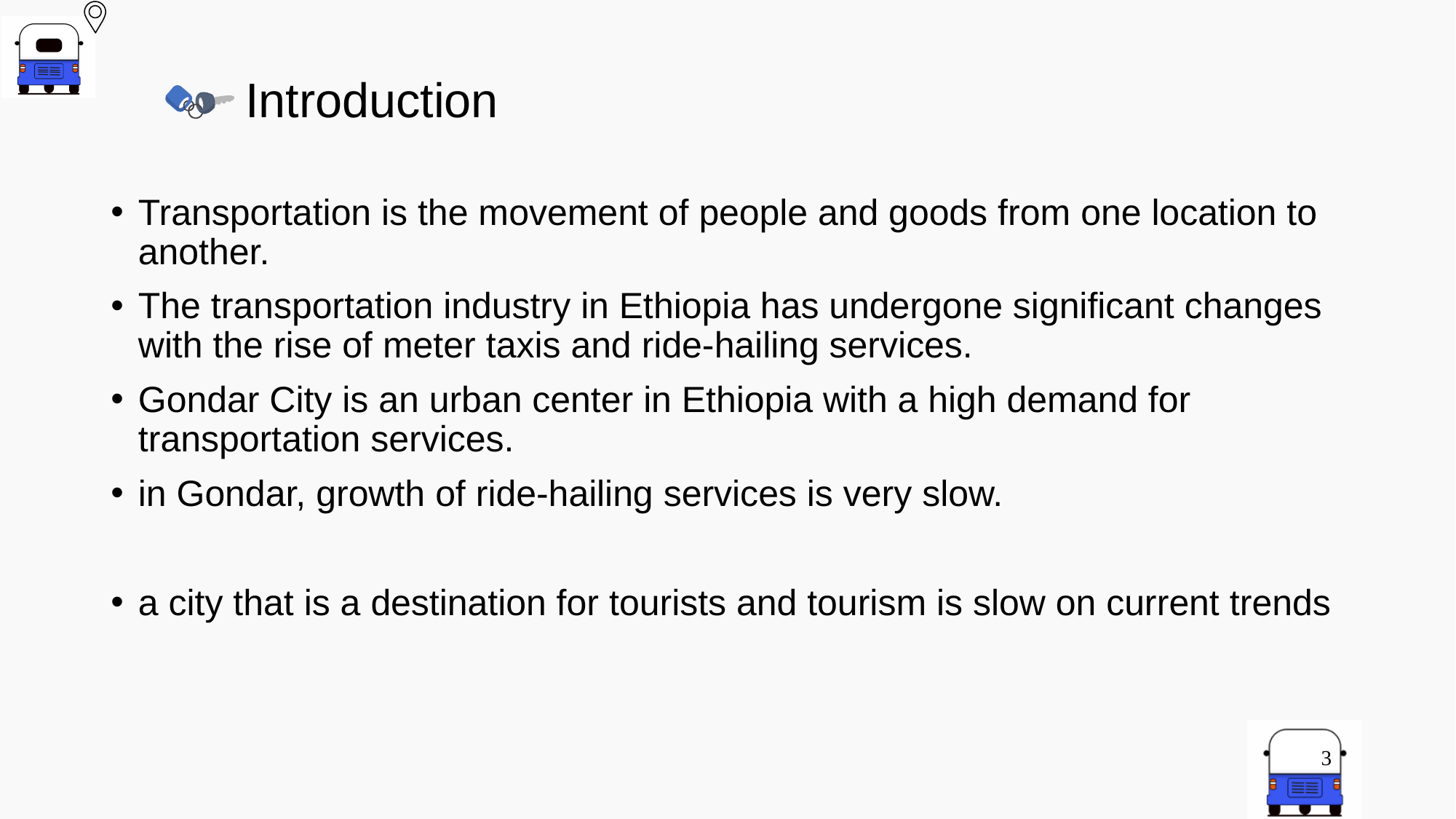

# Introduction

Transportation is the movement of people and goods from one location to another.
The transportation industry in Ethiopia has undergone significant changes with the rise of meter taxis and ride-hailing services.
Gondar City is an urban center in Ethiopia with a high demand for transportation services.
in Gondar, growth of ride-hailing services is very slow.

a city that is a destination for tourists and tourism is slow on current trends
3